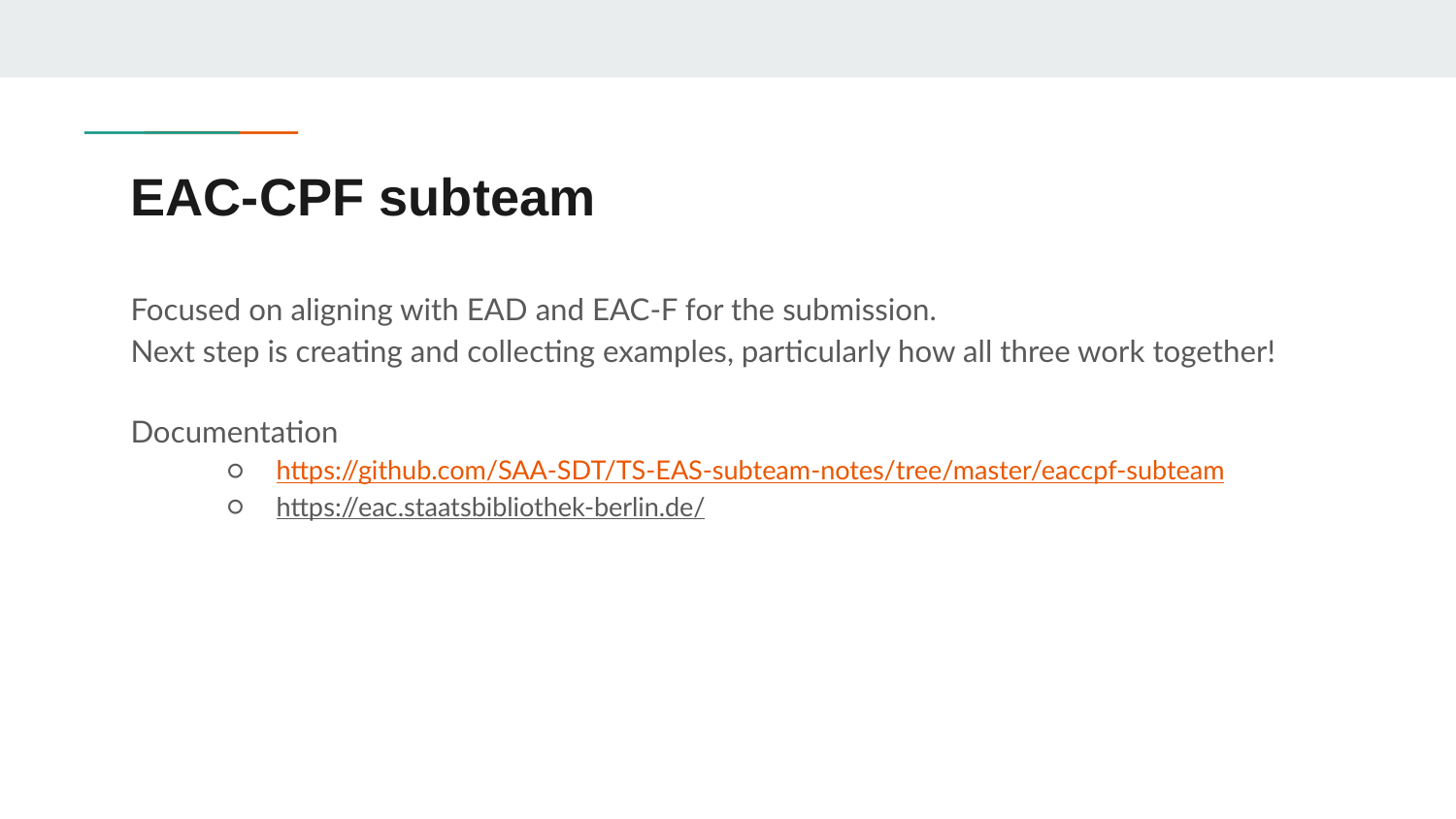

# EAC-CPF subteam
Focused on aligning with EAD and EAC-F for the submission.
Next step is creating and collecting examples, particularly how all three work together!

Documentation
https://github.com/SAA-SDT/TS-EAS-subteam-notes/tree/master/eaccpf-subteam
https://eac.staatsbibliothek-berlin.de/